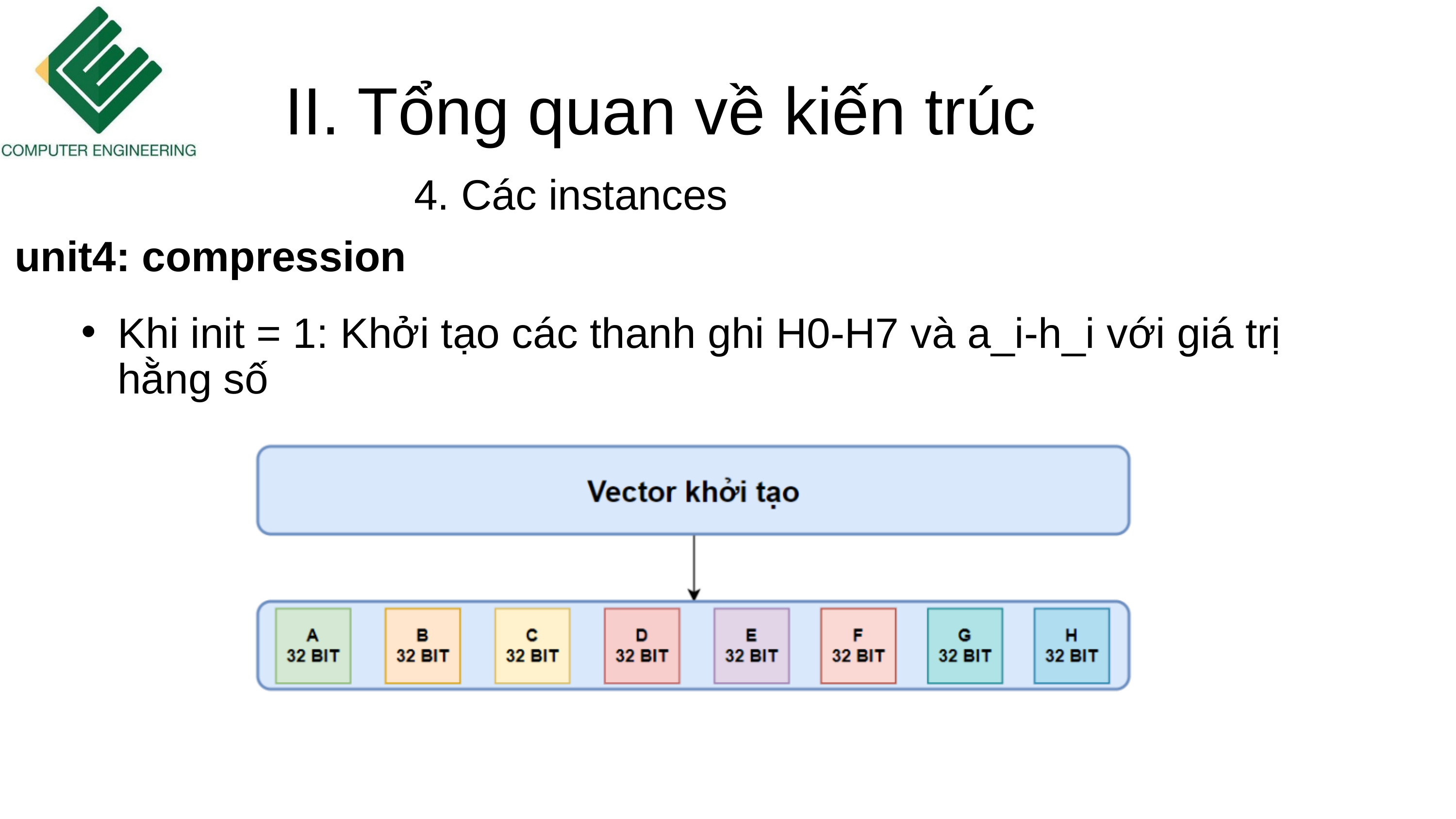

II. Tổng quan về kiến trúc

4. Các instances

unit4: compression

Khi init = 1: Khởi tạo các thanh ghi H0-H7 và a_i-h_i với giá trị hằng số